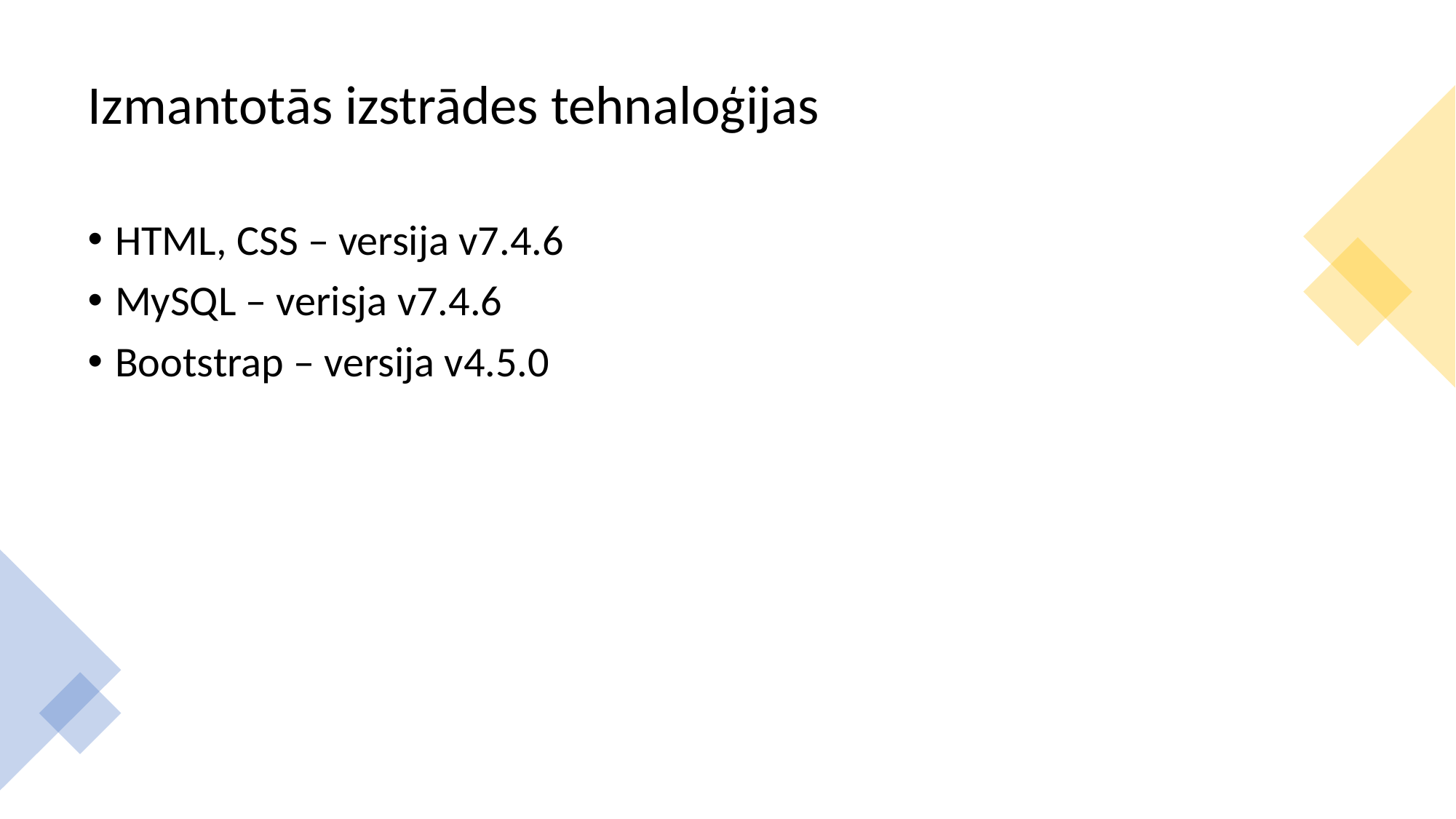

# Izmantotās izstrādes tehnaloģijas

HTML, CSS – versija v7.4.6
MySQL – verisja v7.4.6
Bootstrap – versija v4.5.0